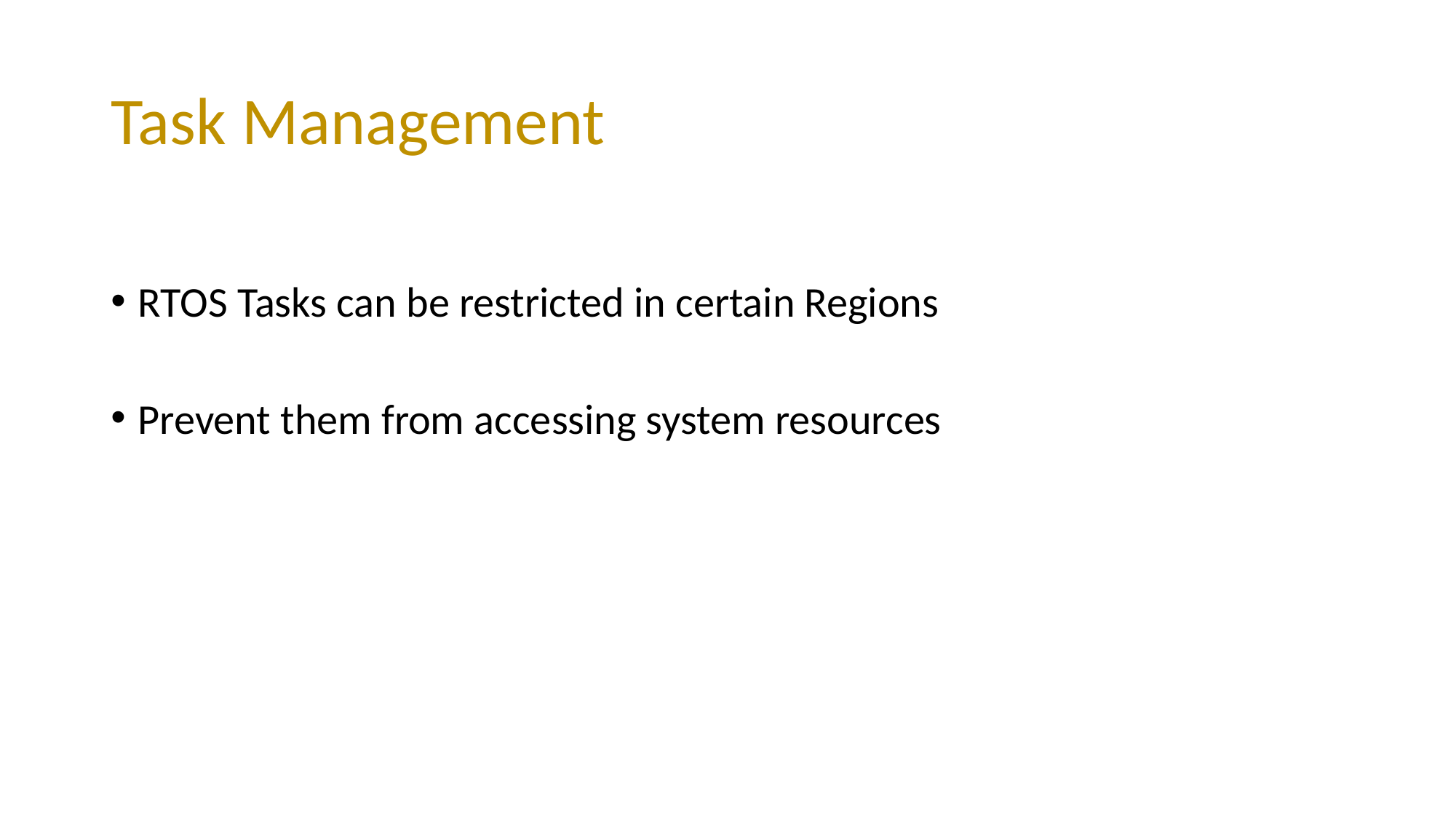

# Task Management
RTOS Tasks can be restricted in certain Regions
Prevent them from accessing system resources